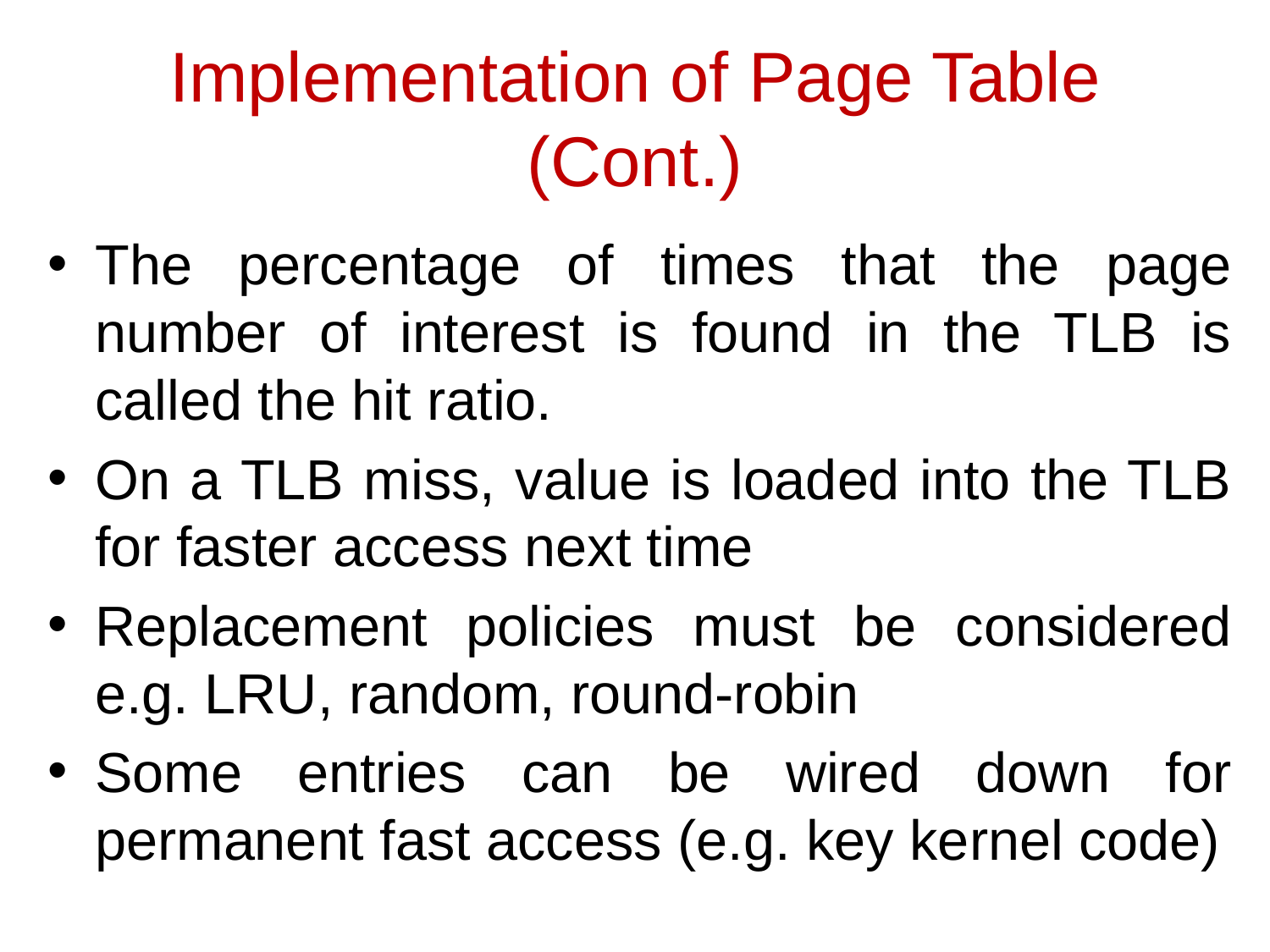

# Implementation of Page Table (Cont.)
The percentage of times that the page number of interest is found in the TLB is called the hit ratio.
On a TLB miss, value is loaded into the TLB for faster access next time
Replacement policies must be considered e.g. LRU, random, round-robin
Some entries can be wired down for permanent fast access (e.g. key kernel code)